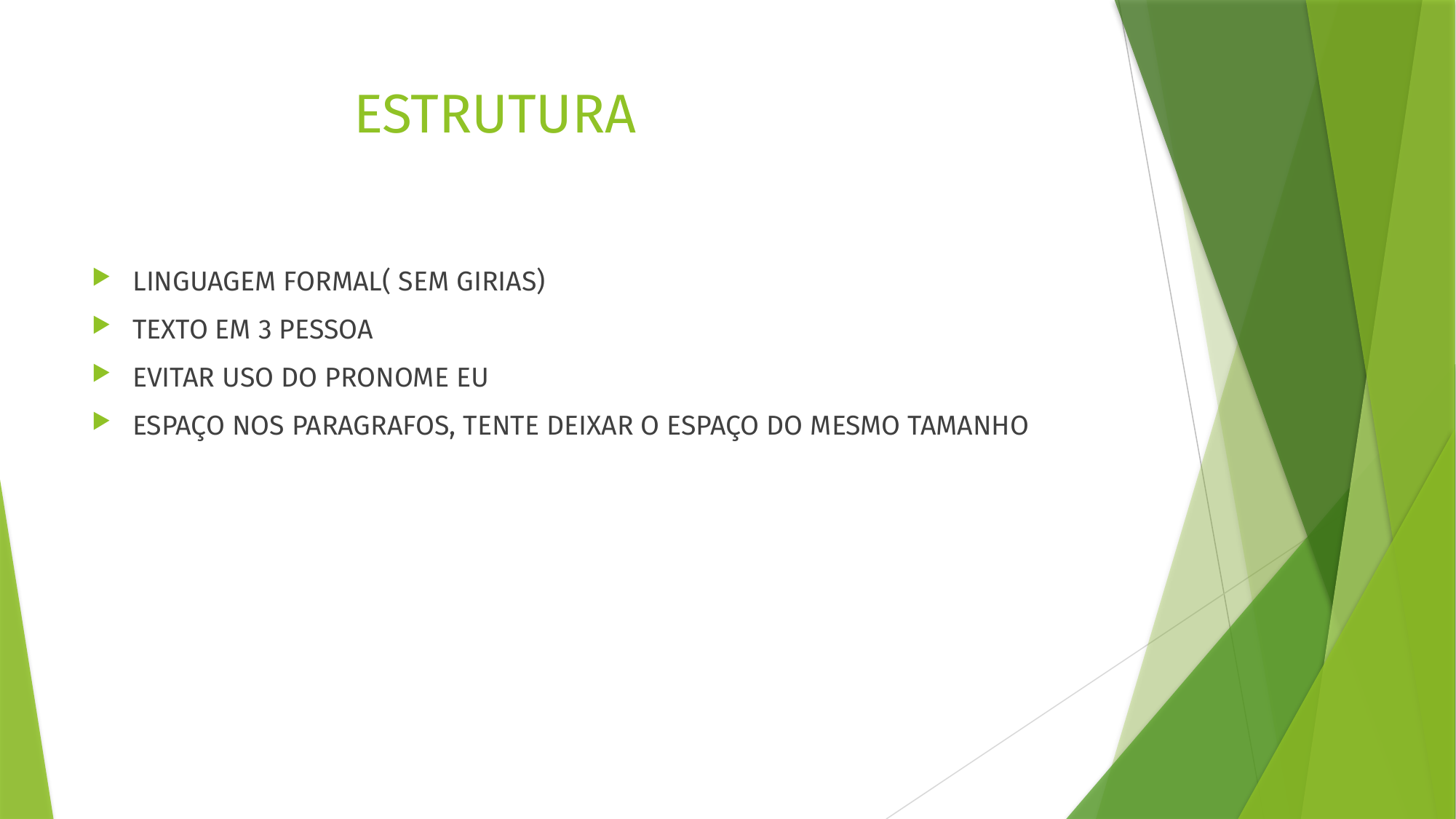

# ESTRUTURA
LINGUAGEM FORMAL( SEM GIRIAS)
TEXTO EM 3 PESSOA
EVITAR USO DO PRONOME EU
ESPAÇO NOS PARAGRAFOS, TENTE DEIXAR O ESPAÇO DO MESMO TAMANHO